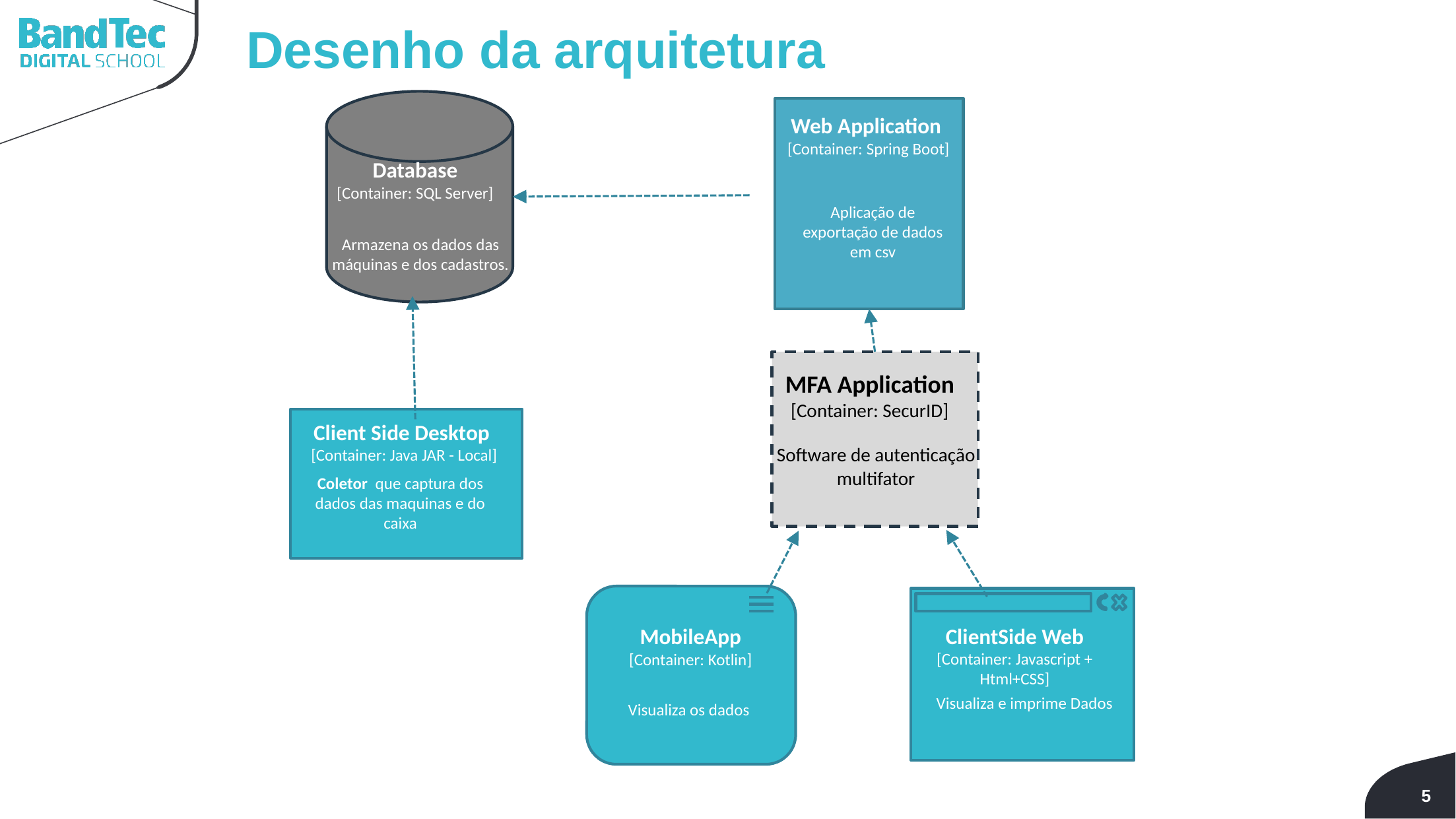

Desenho da arquitetura

Web Application
[Container: Spring Boot]
Aplicação de exportação de dados em csv
Database
[Container: SQL Server]
Armazena os dados das máquinas e dos cadastros.

MFA Application
[Container: SecurID]
Software de autenticação multifator

Client Side Desktop
[Container: Java JAR - Local]
Coletor  que captura dos dados das maquinas e do caixa

Dashboard
MobileApp
[Container: Kotlin]
Visualiza os dados

ClientSide Web
[Container: Javascript + Html+CSS]
Visualiza e imprime Dados
5